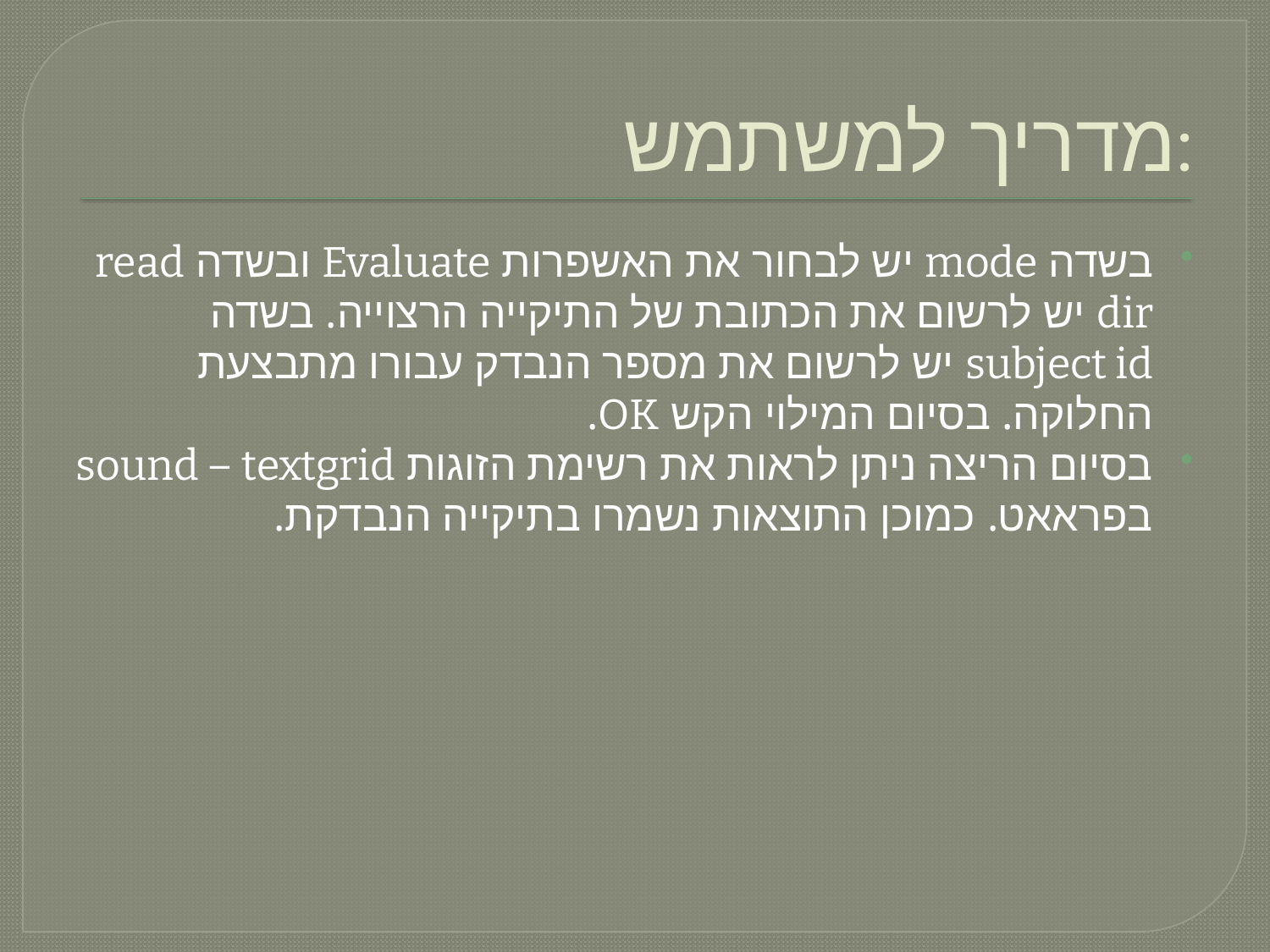

# מדריך למשתמש:
בשדה mode יש לבחור את האשפרות Evaluate ובשדה read dir יש לרשום את הכתובת של התיקייה הרצוייה. בשדה subject id יש לרשום את מספר הנבדק עבורו מתבצעת החלוקה. בסיום המילוי הקש OK.
בסיום הריצה ניתן לראות את רשימת הזוגות sound – textgrid בפראאט. כמוכן התוצאות נשמרו בתיקייה הנבדקת.